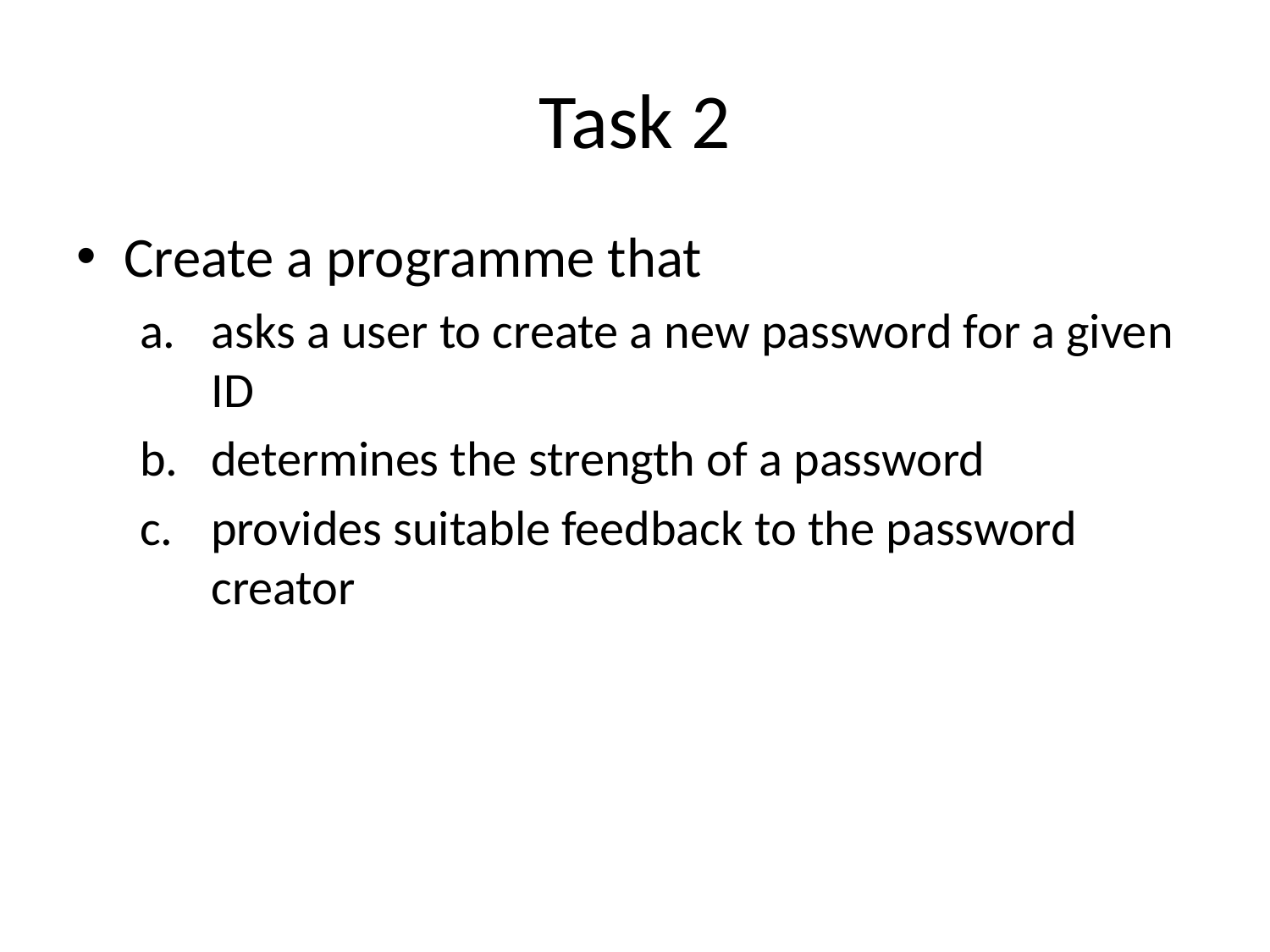

# Task 2
Create a programme that
asks a user to create a new password for a given ID
determines the strength of a password
provides suitable feedback to the password creator